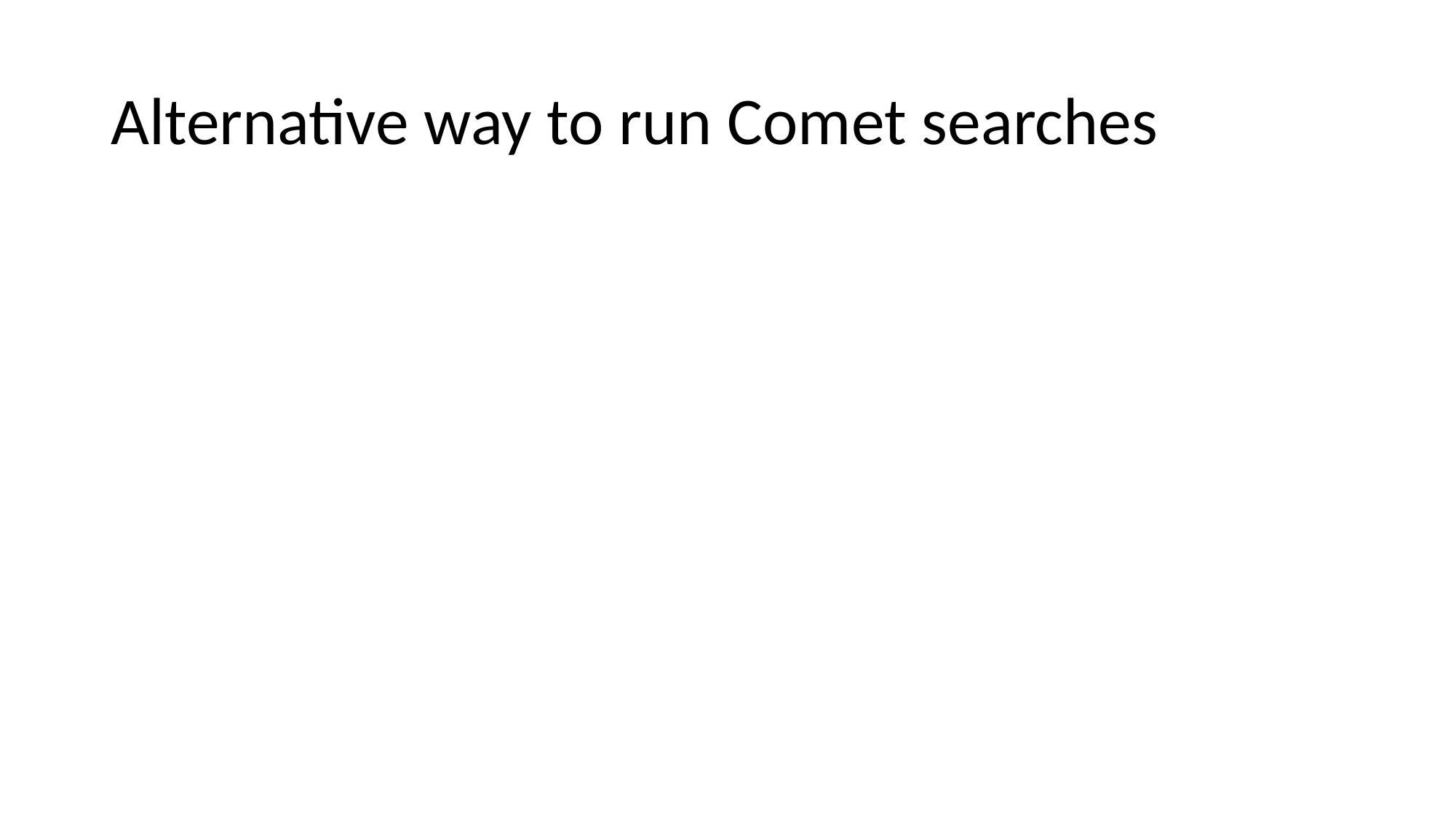

# Alternative way to run Comet searches